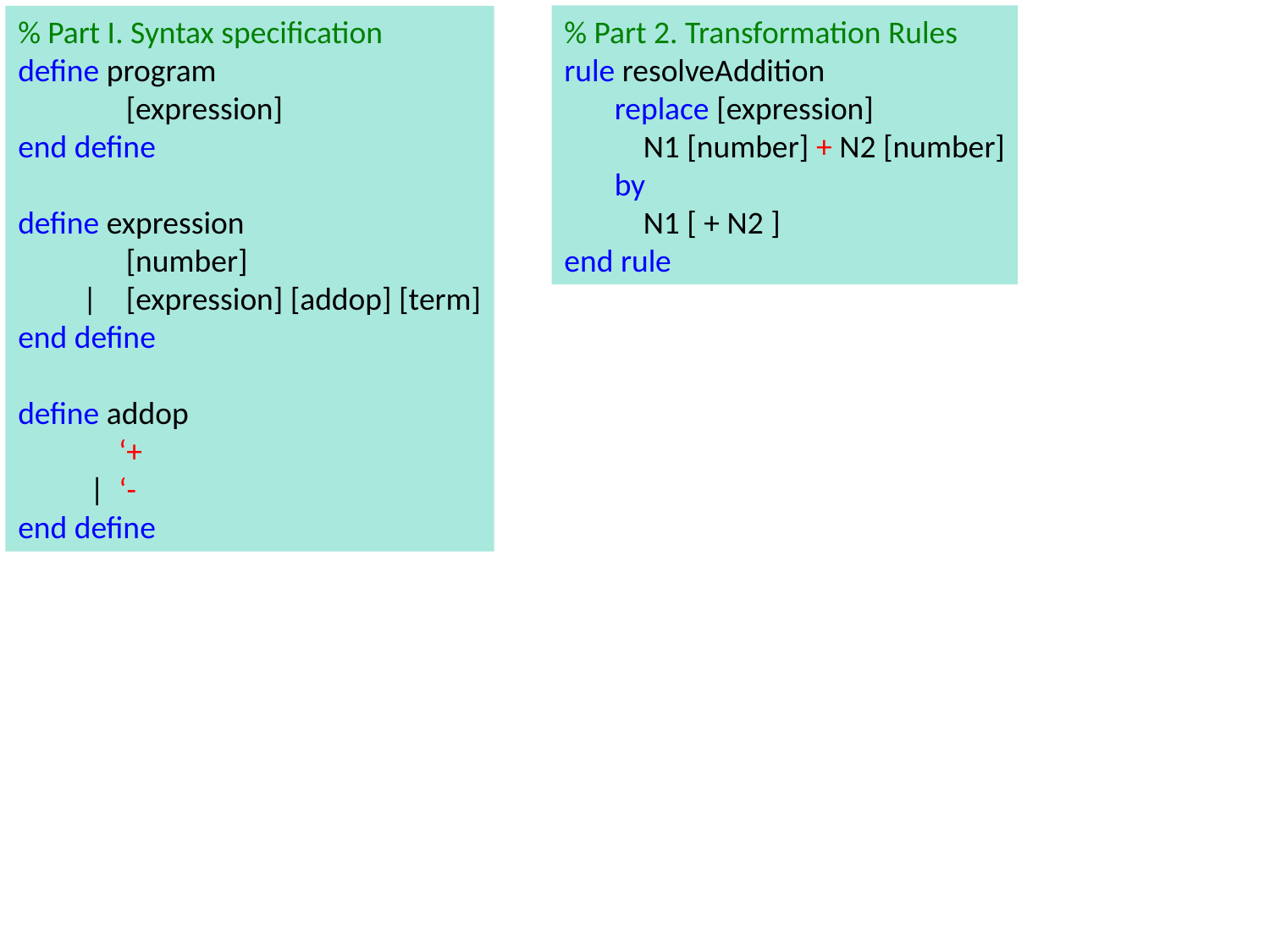

% Part 2. Transformation Rules
rule resolveAddition
       replace [expression]
           N1 [number] + N2 [number]
       by
           N1 [ + N2 ]
end rule
% Part I. Syntax specification
define program
               [expression]
end define

define expression
               [number]
         |    [expression] [addop] [term]
end define

define addop
              ‘+
          |  ‘-
end define